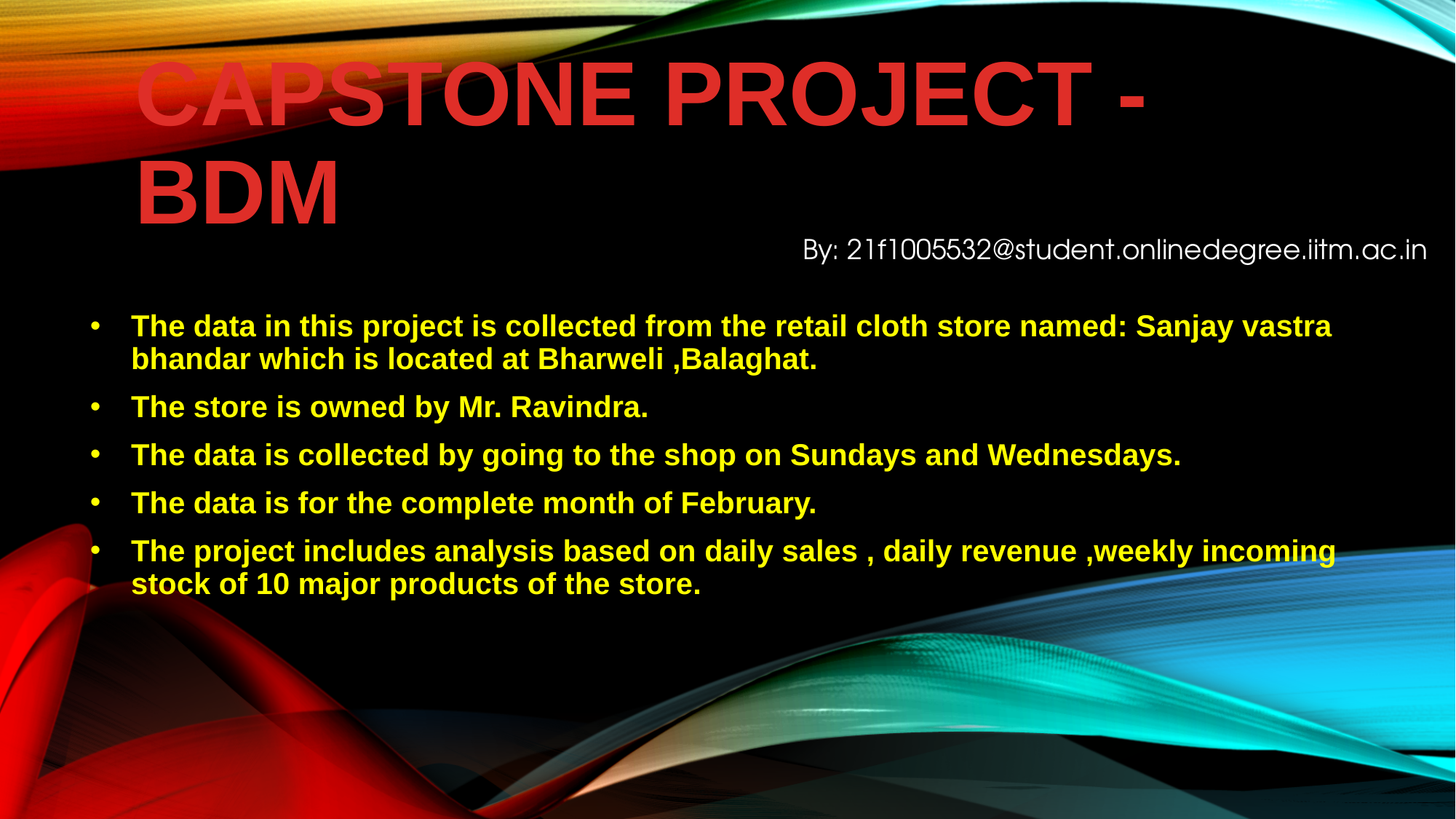

# Capstone project -bdm
By: 21f1005532@student.onlinedegree.iitm.ac.in
The data in this project is collected from the retail cloth store named: Sanjay vastra bhandar which is located at Bharweli ,Balaghat.
The store is owned by Mr. Ravindra.
The data is collected by going to the shop on Sundays and Wednesdays.
The data is for the complete month of February.
The project includes analysis based on daily sales , daily revenue ,weekly incoming stock of 10 major products of the store.